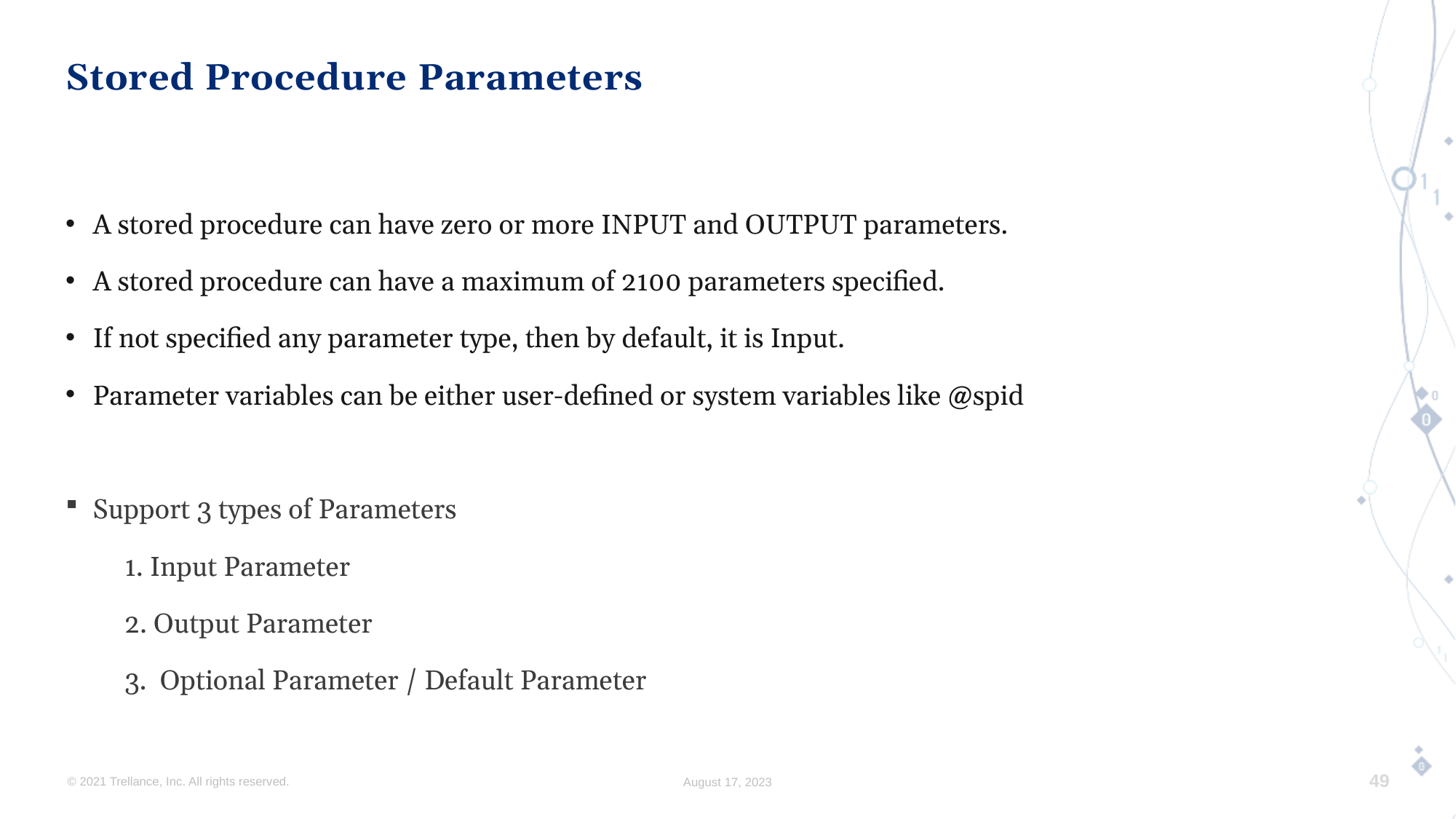

# Stored Procedure Parameters

A stored procedure can have zero or more INPUT and OUTPUT parameters.
A stored procedure can have a maximum of 2100 parameters specified.
If not specified any parameter type, then by default, it is Input.
Parameter variables can be either user-defined or system variables like @spid

Support 3 types of Parameters
         1. Input Parameter
         2. Output Parameter
         3.  Optional Parameter / Default Parameter
© 2021 Trellance, Inc. All rights reserved.
August 17, 2023
49